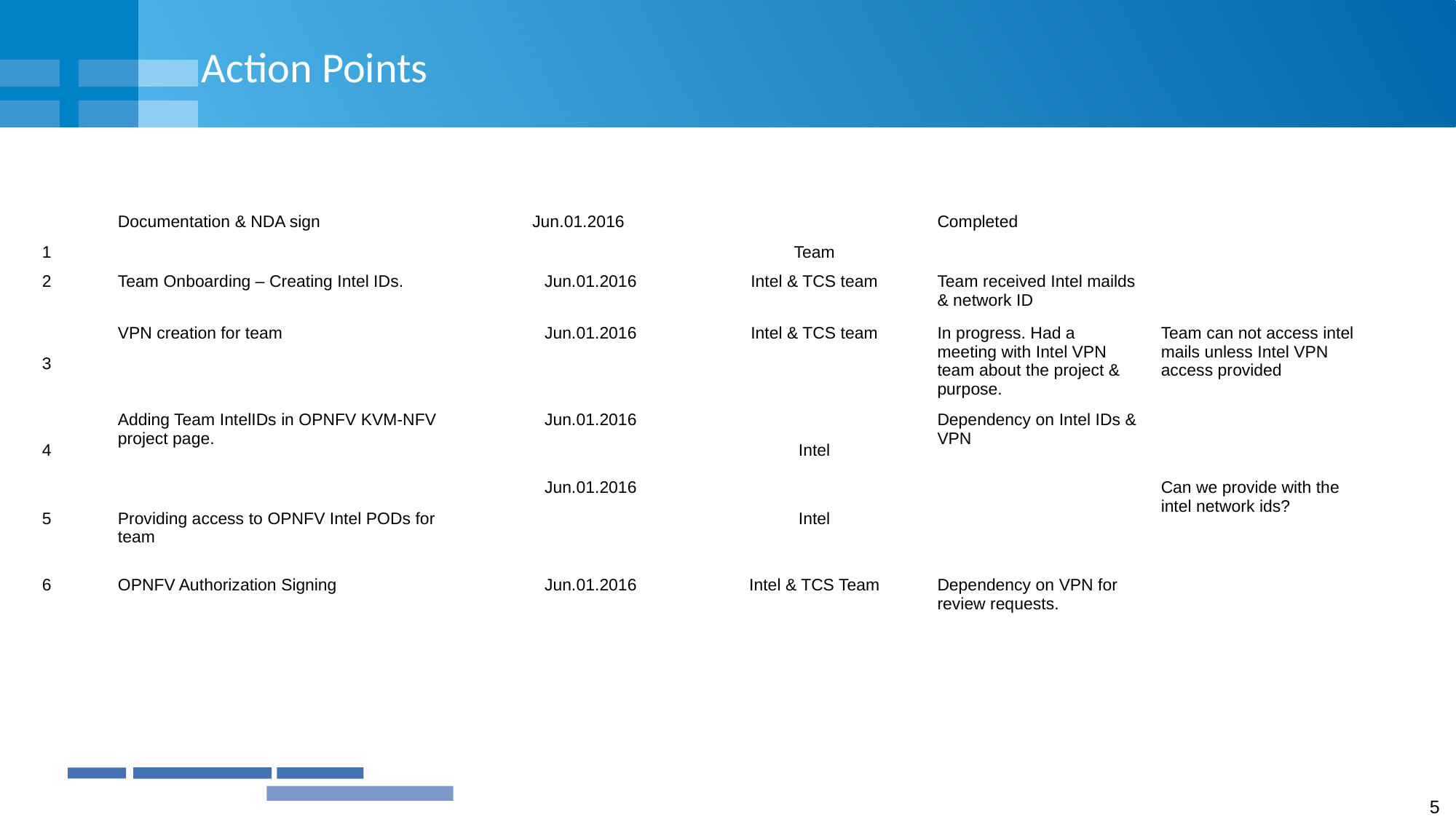

Action Points
| No | Action Item | Raised on | Owner | Current Status | Risks/Remarks |
| --- | --- | --- | --- | --- | --- |
| 1 | Documentation & NDA sign | Jun.01.2016 | Team | Completed |  |
| 2 | Team Onboarding – Creating Intel IDs. | Jun.01.2016 | Intel & TCS team | Team received Intel mailds & network ID |  |
| 3 | VPN creation for team | Jun.01.2016 | Intel & TCS team | In progress. Had a meeting with Intel VPN team about the project & purpose. | Team can not access intel mails unless Intel VPN access provided |
| 4 | Adding Team IntelIDs in OPNFV KVM-NFV project page. | Jun.01.2016 | Intel | Dependency on Intel IDs & VPN |  |
| 5 | Providing access to OPNFV Intel PODs for team | Jun.01.2016 | Intel |  | Can we provide with the intel network ids? |
| 6 | OPNFV Authorization Signing | Jun.01.2016 | Intel & TCS Team | Dependency on VPN for review requests. |  |